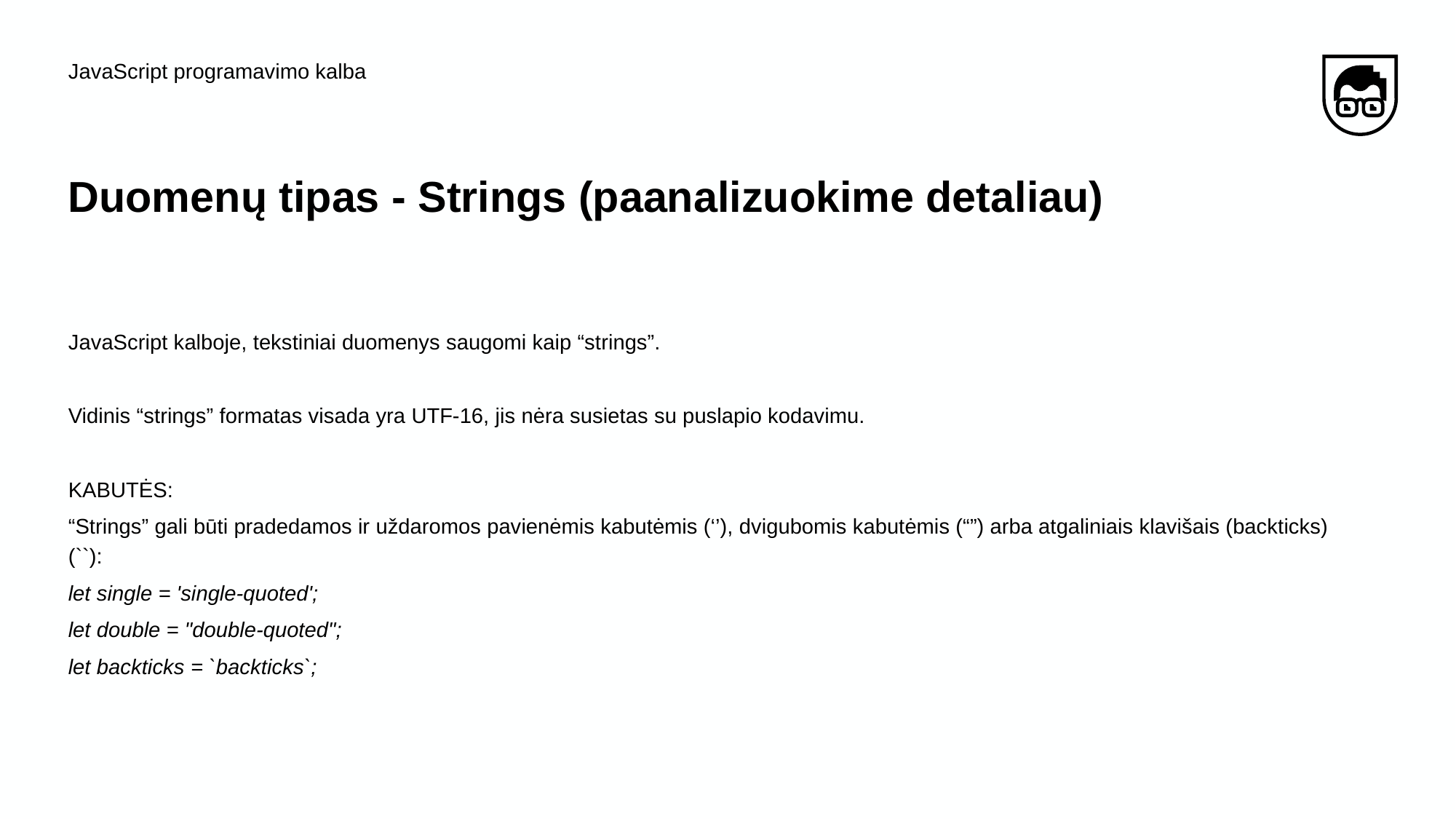

JavaScript programavimo kalba
# Duomenų tipas - Strings (paanalizuokime detaliau)
JavaScript kalboje, tekstiniai duomenys saugomi kaip “strings”.

Vidinis “strings” formatas visada yra UTF-16, jis nėra susietas su puslapio kodavimu.

KABUTĖS:
“Strings” gali būti pradedamos ir uždaromos pavienėmis kabutėmis (‘’), dvigubomis kabutėmis (“”) arba atgaliniais klavišais (backticks) (``):
let single = 'single-quoted';
let double = "double-quoted";
let backticks = `backticks`;